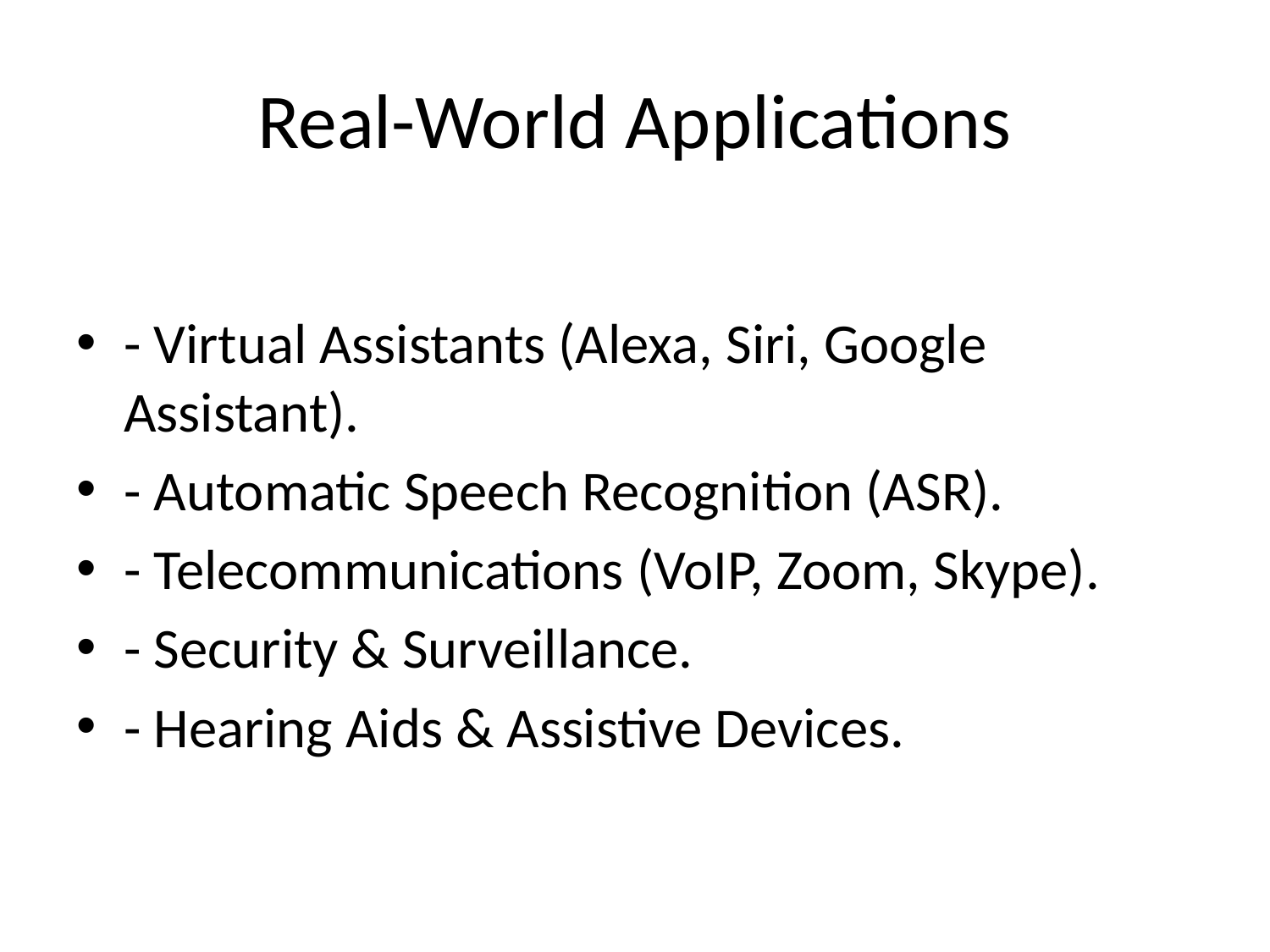

# Real-World Applications

- Virtual Assistants (Alexa, Siri, Google Assistant).
- Automatic Speech Recognition (ASR).
- Telecommunications (VoIP, Zoom, Skype).
- Security & Surveillance.
- Hearing Aids & Assistive Devices.